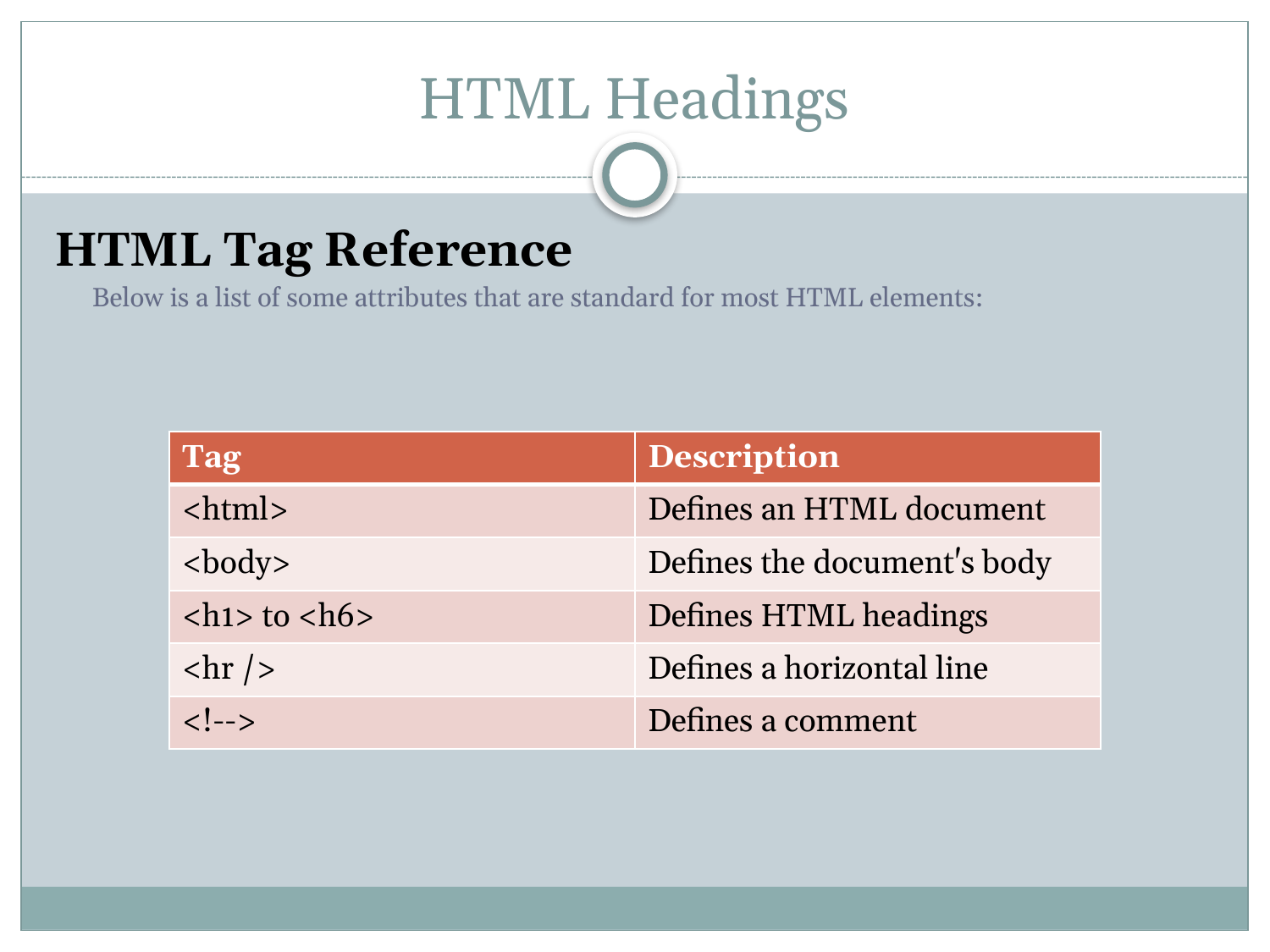

# HTML Headings
HTML Tag Reference
	Below is a list of some attributes that are standard for most HTML elements:

| Tag | Description |
| --- | --- |
| <html> | Defines an HTML document |
| <body> | Defines the document's body |
| <h1> to <h6> | Defines HTML headings |
| <hr /> | Defines a horizontal line |
| <!--> | Defines a comment |